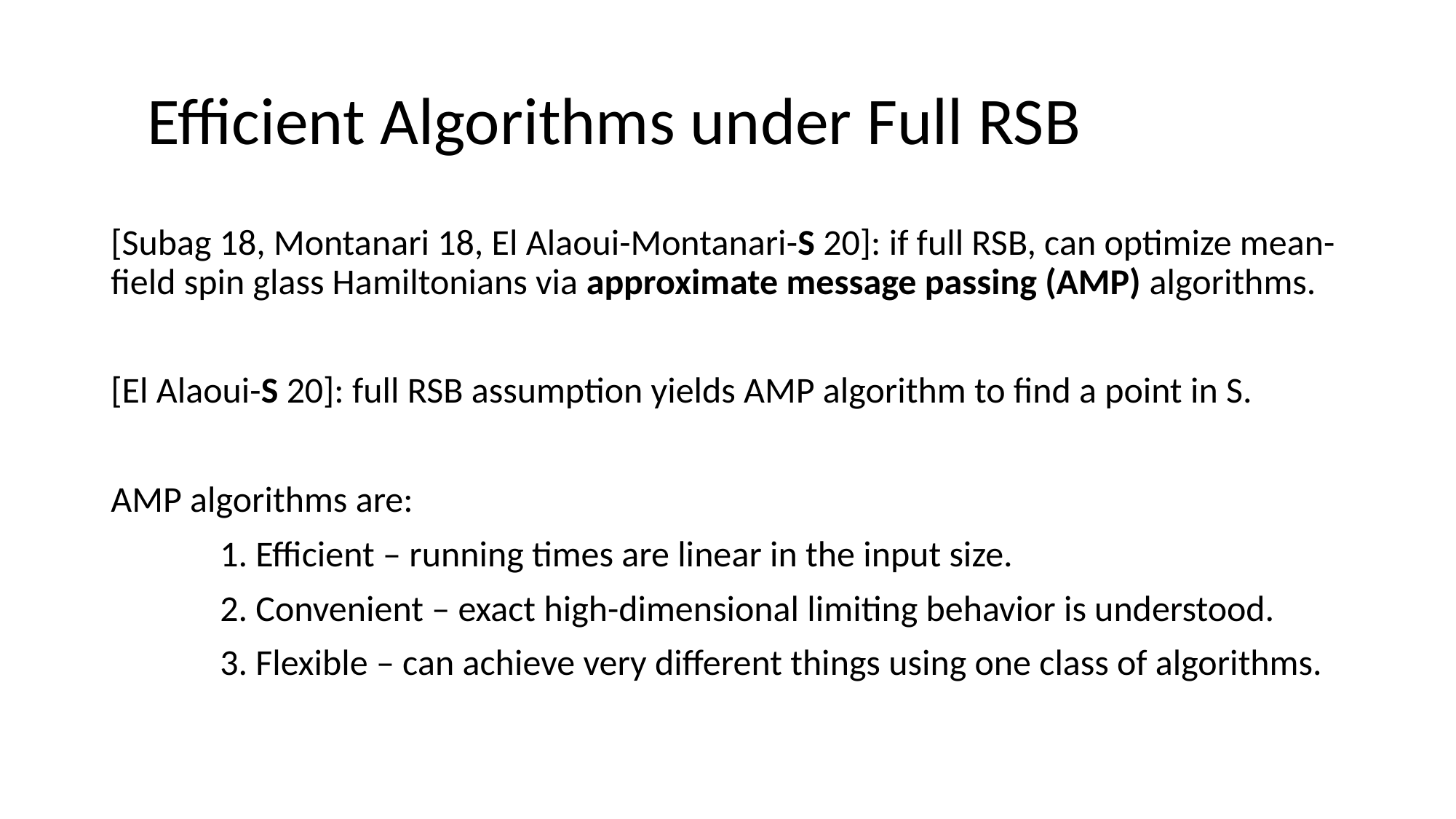

# Efficient Algorithms under Full RSB
[Subag 18, Montanari 18, El Alaoui-Montanari-S 20]: if full RSB, can optimize mean-field spin glass Hamiltonians via approximate message passing (AMP) algorithms.

[El Alaoui-S 20]: full RSB assumption yields AMP algorithm to find a point in S.

AMP algorithms are:
	1. Efficient – running times are linear in the input size.
	2. Convenient – exact high-dimensional limiting behavior is understood.
	3. Flexible – can achieve very different things using one class of algorithms.